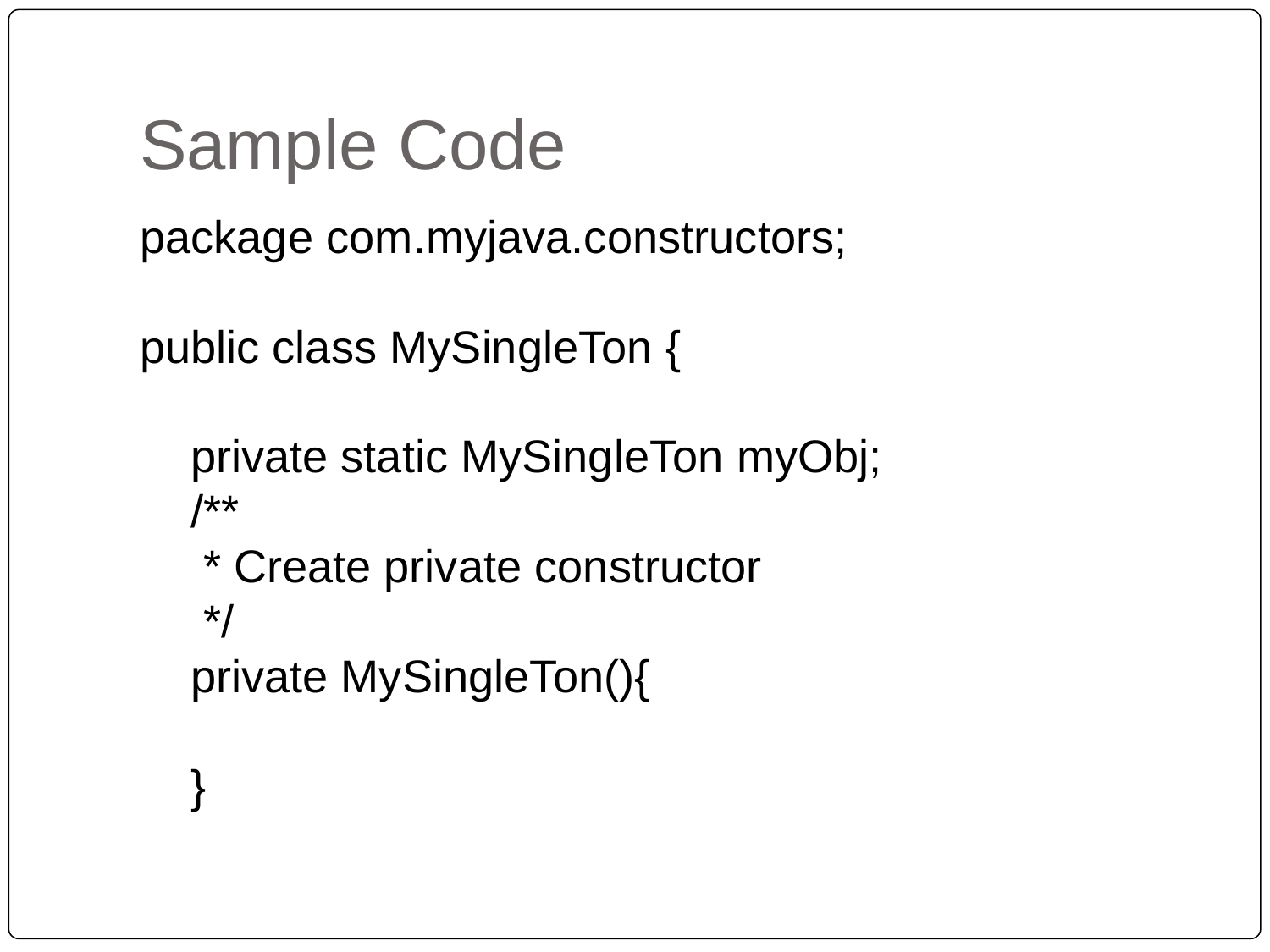

# Sample Code
package com.myjava.constructors;

public class MySingleTon {

    private static MySingleTon myObj;
    /**
     * Create private constructor
     */
    private MySingleTon(){

    }